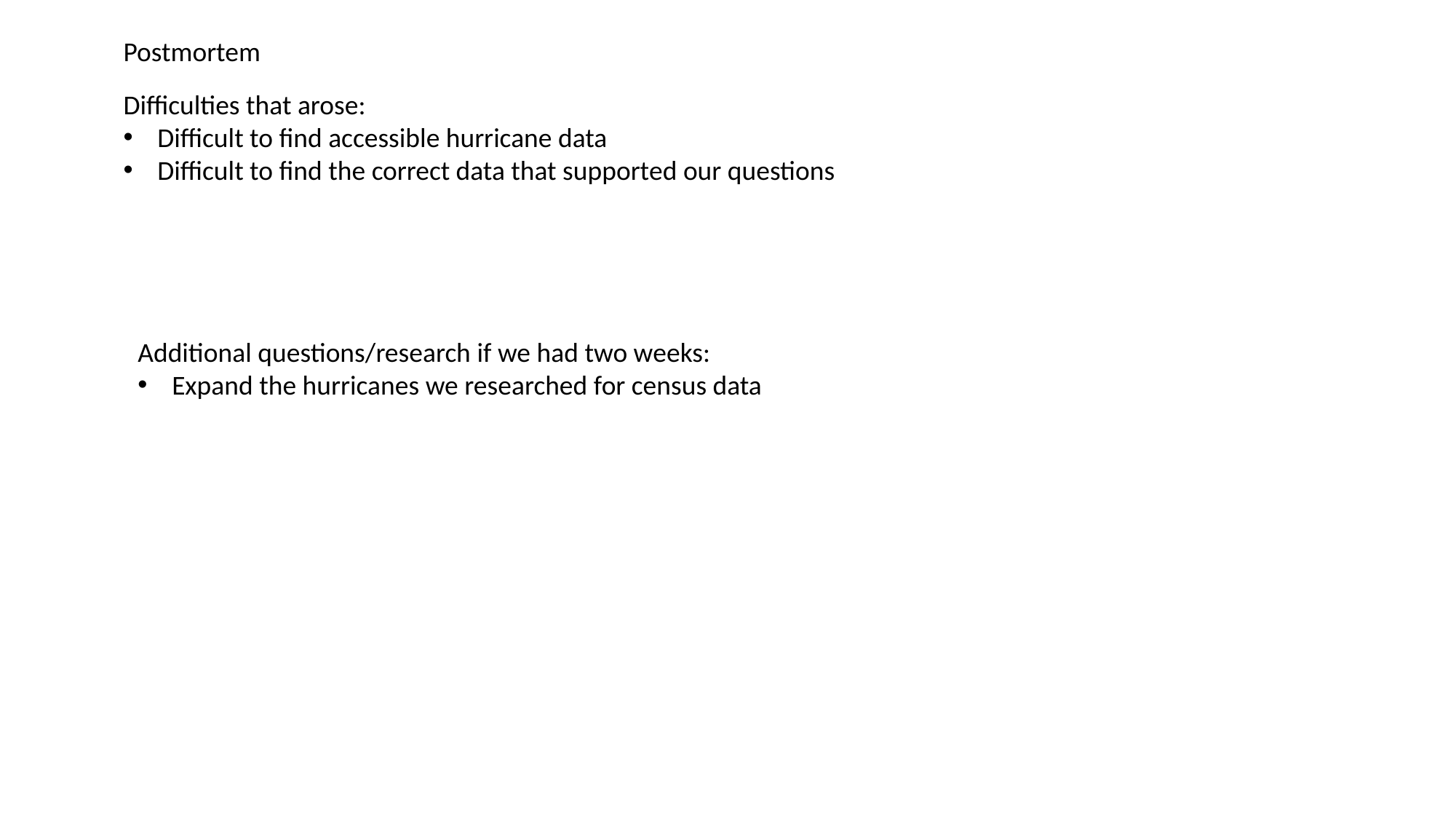

Postmortem
Difficulties that arose:
Difficult to find accessible hurricane data
Difficult to find the correct data that supported our questions
Additional questions/research if we had two weeks:
Expand the hurricanes we researched for census data